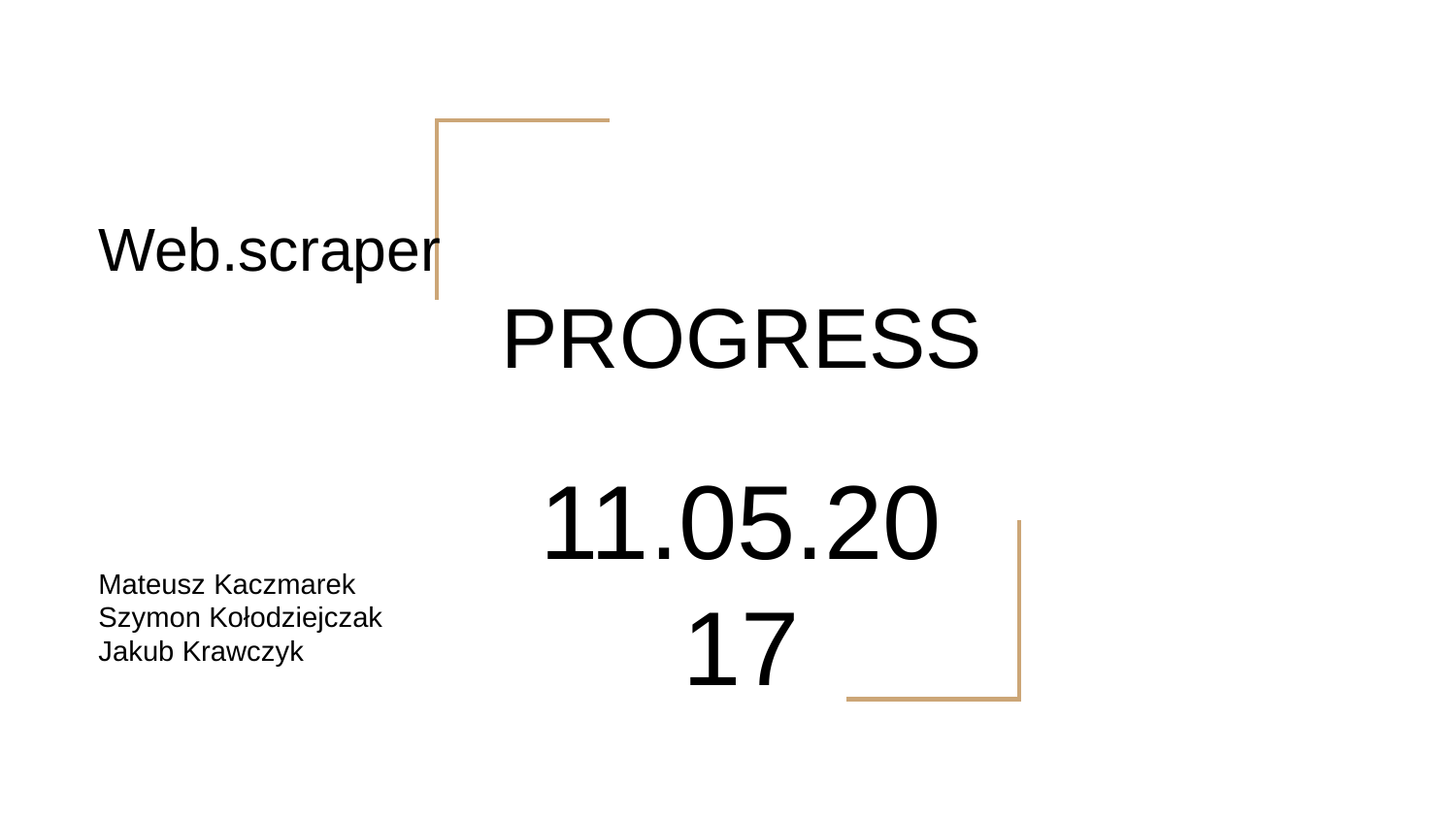

Web.scraper
PROGRESS
11.05.2017
Mateusz Kaczmarek
Szymon Kołodziejczak
Jakub Krawczyk